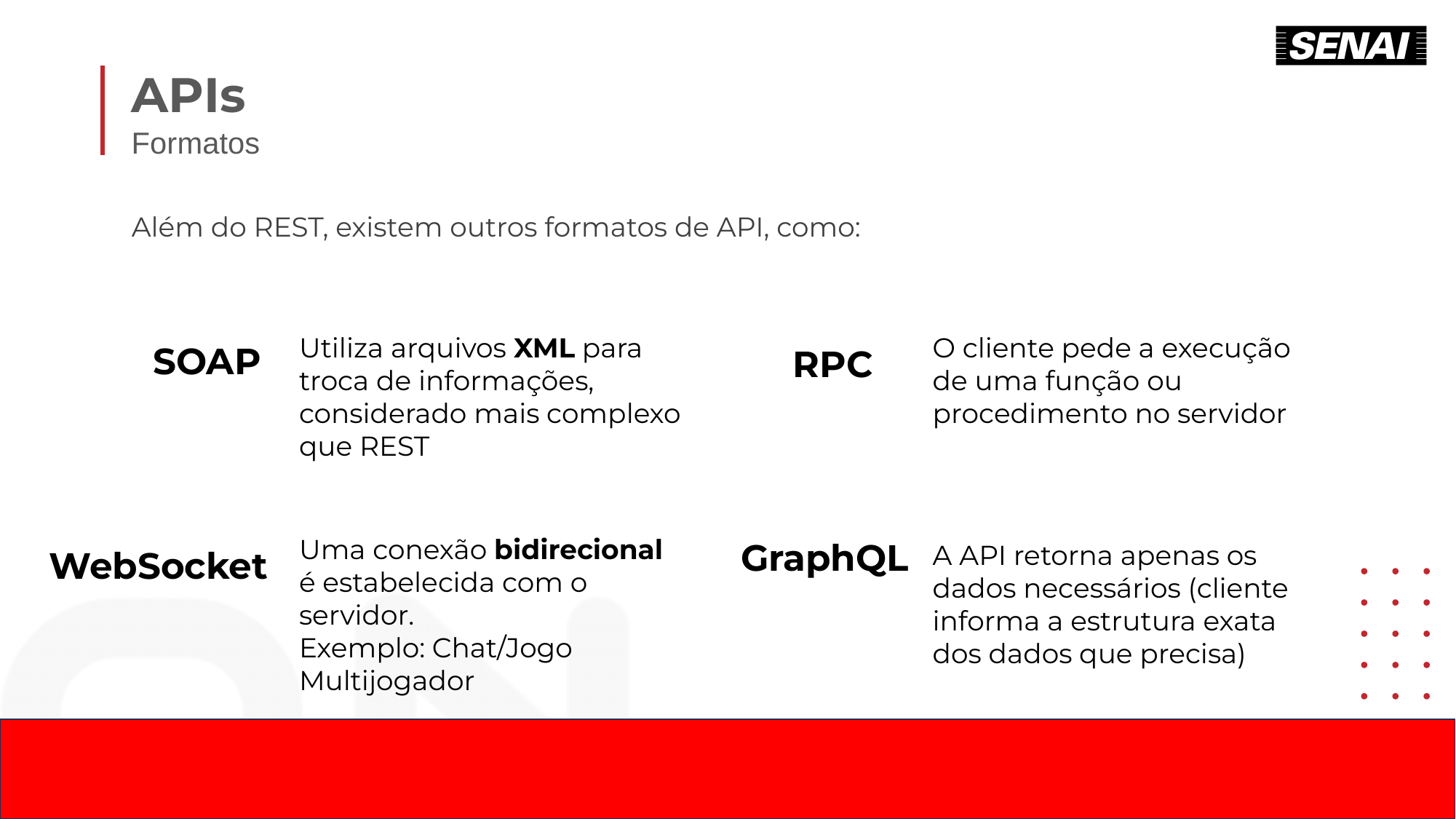

APIs
Formatos
Além do REST, existem outros formatos de API, como:
Utiliza arquivos XML para troca de informações, considerado mais complexo que REST
O cliente pede a execução de uma função ou procedimento no servidor
SOAP
RPC
Uma conexão bidirecional é estabelecida com o servidor.
Exemplo: Chat/Jogo Multijogador
GraphQL
A API retorna apenas os dados necessários (cliente informa a estrutura exata dos dados que precisa)
WebSocket